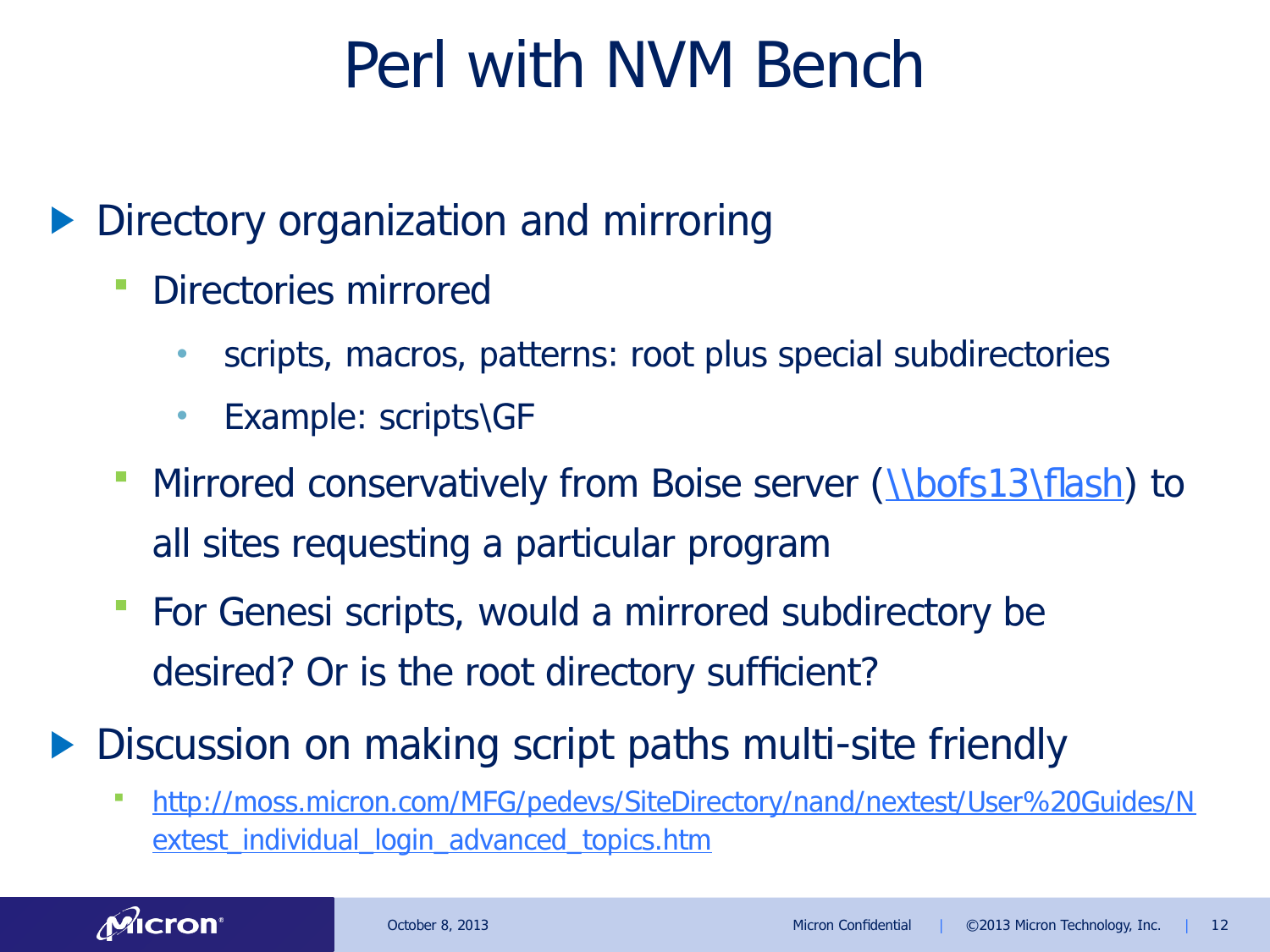

# Perl with NVM Bench
Directory organization and mirroring
Directories mirrored
scripts, macros, patterns: root plus special subdirectories
Example: scripts\GF
Mirrored conservatively from Boise server (\\bofs13\flash) to all sites requesting a particular program
For Genesi scripts, would a mirrored subdirectory be desired? Or is the root directory sufficient?
Discussion on making script paths multi-site friendly
http://moss.micron.com/MFG/pedevs/SiteDirectory/nand/nextest/User%20Guides/Nextest_individual_login_advanced_topics.htm
October 8, 2013